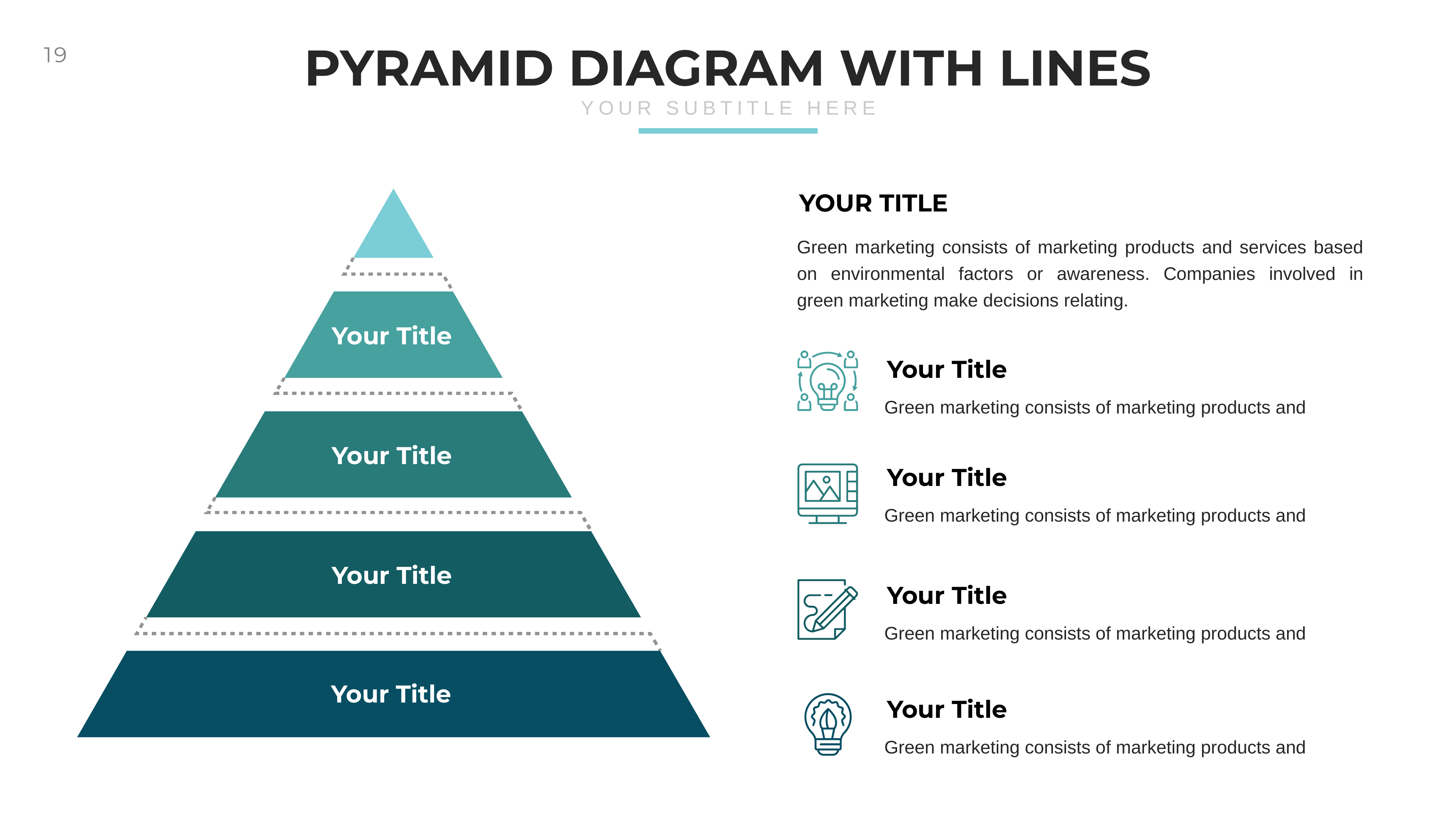

PYRAMID DIAGRAM WITH LINES
YOUR SUBTITLE HERE

YOUR TITLE

Green marketing consists of marketing products and services based on environmental factors or awareness. Companies involved in green marketing make decisions relating.

Your Title

Your Title

Green marketing consists of marketing products and

Your Title
Your Title

Green marketing consists of marketing products and

Your Title
Your Title

Green marketing consists of marketing products and

Your Title
Your Title

Green marketing consists of marketing products and